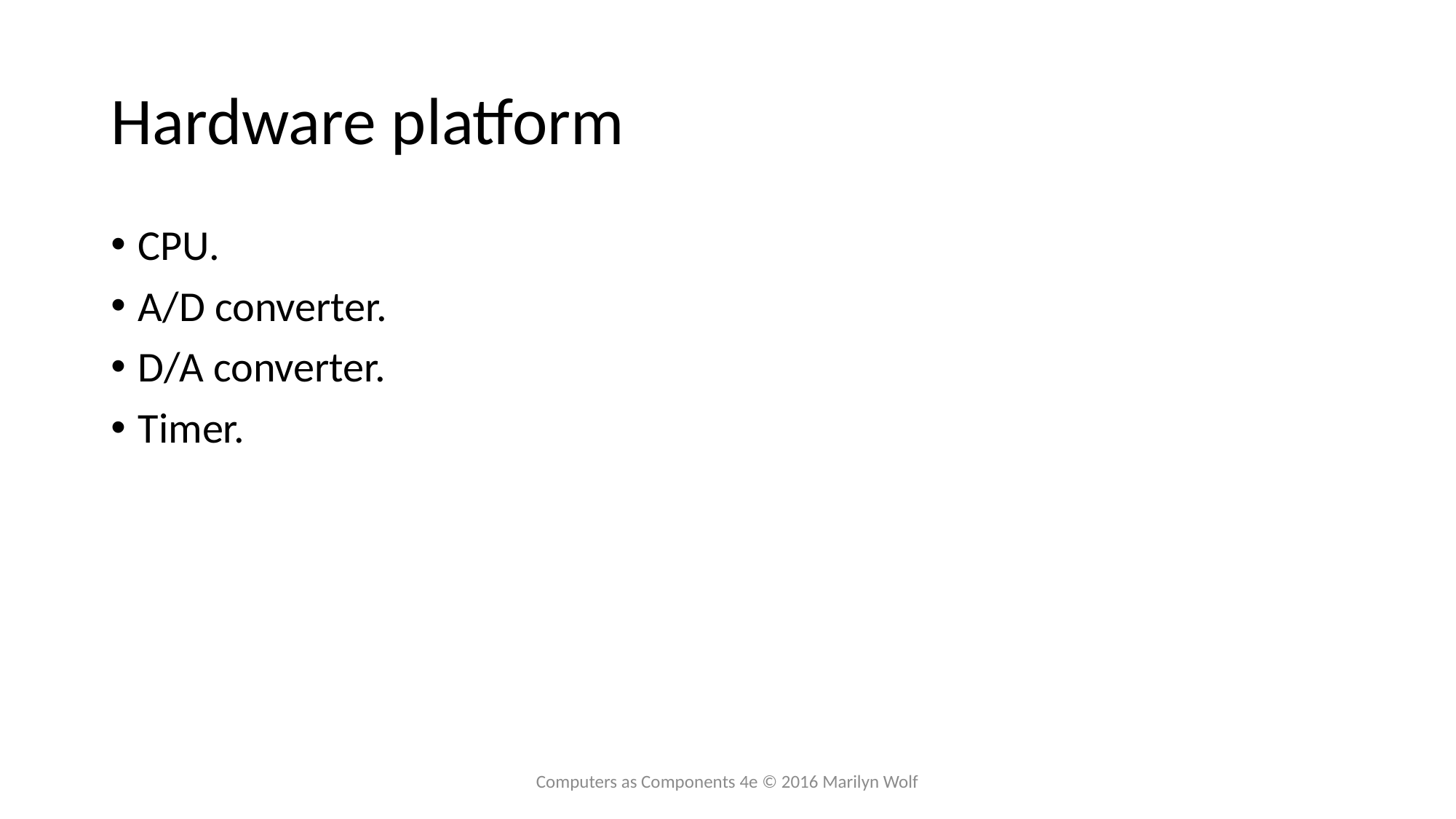

# Hardware platform
CPU.
A/D converter.
D/A converter.
Timer.
Computers as Components 4e © 2016 Marilyn Wolf